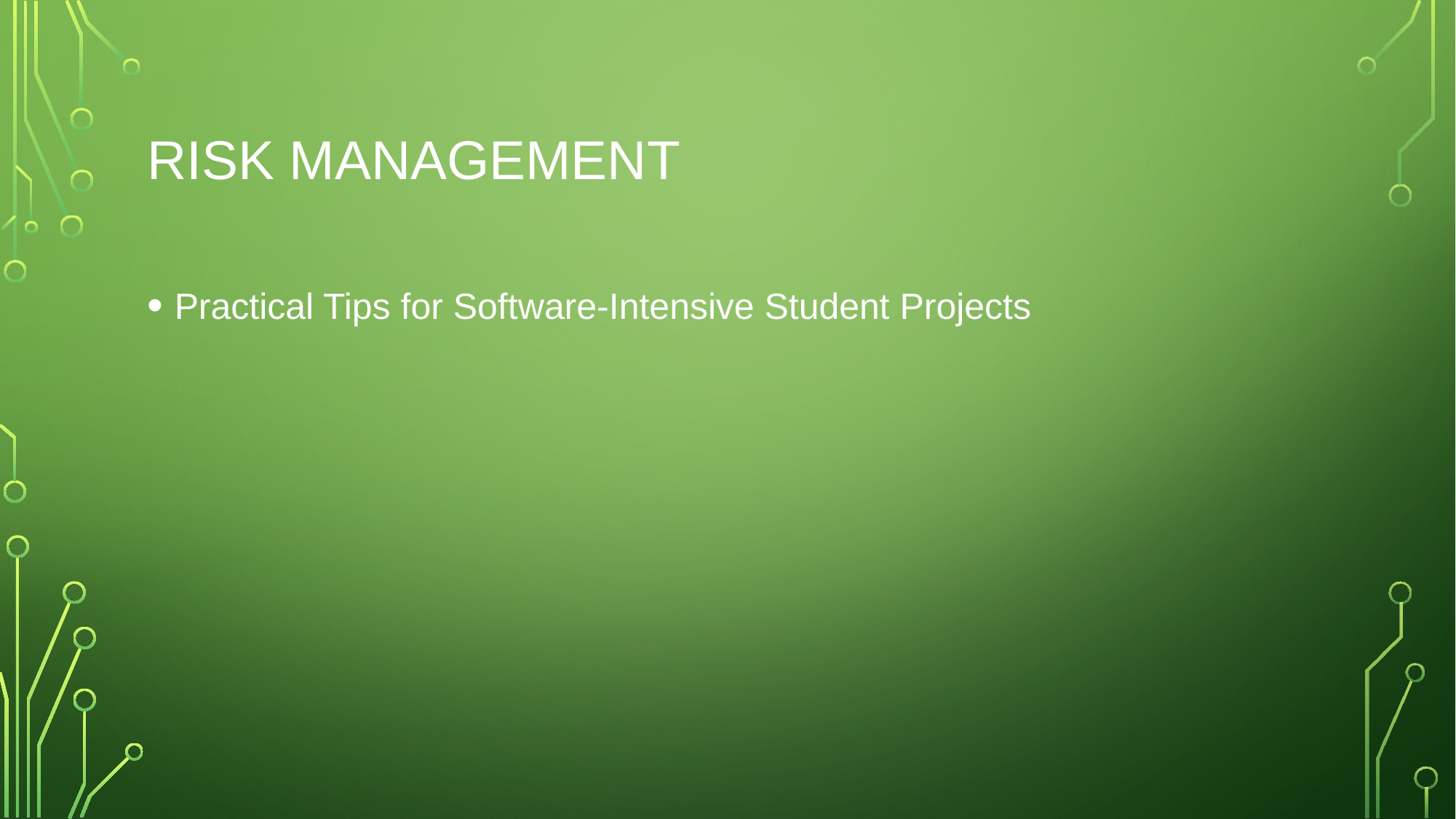

# Risk Management
Practical Tips for Software-Intensive Student Projects